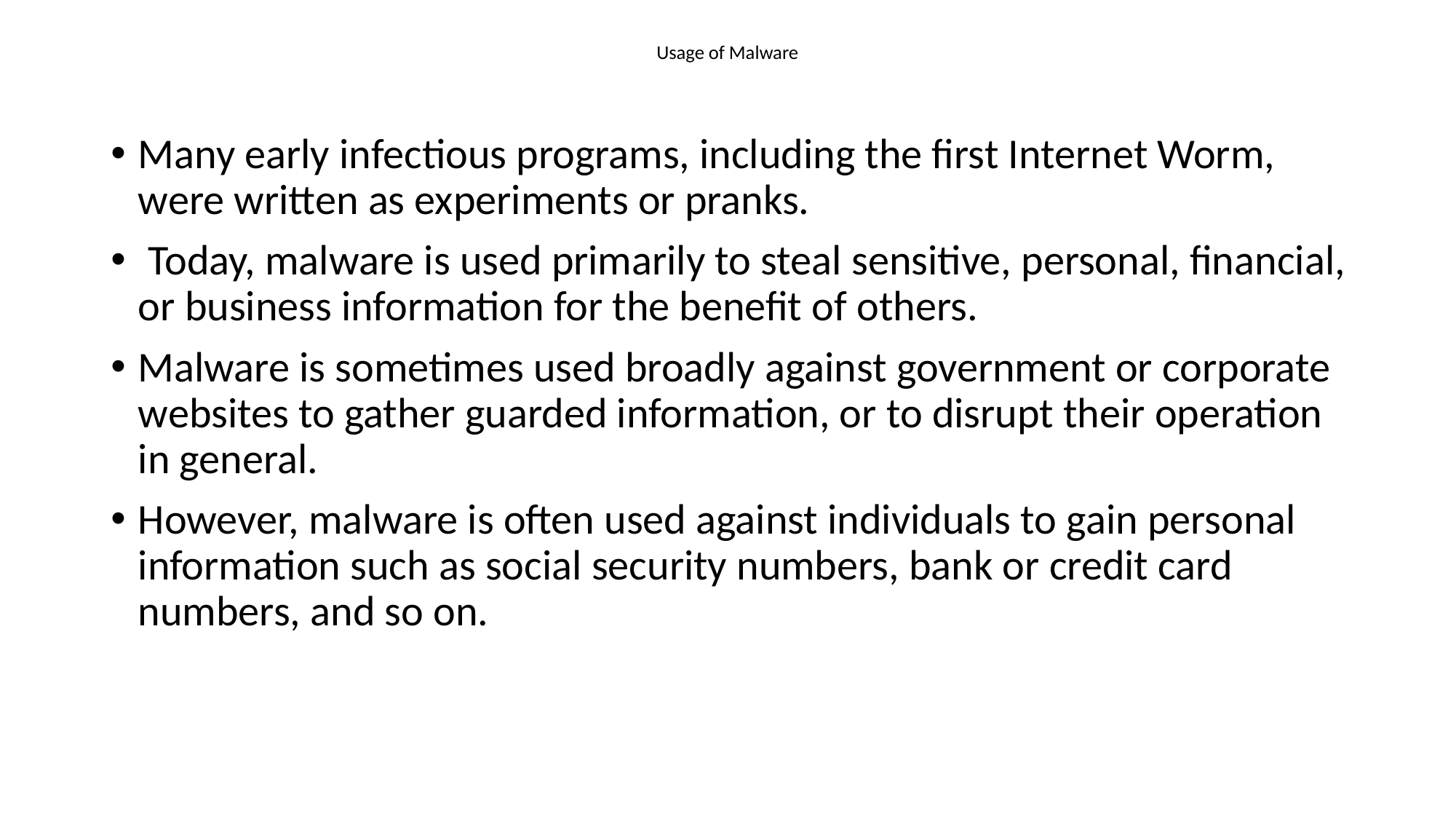

# Usage of Malware
Many early infectious programs, including the first Internet Worm, were written as experiments or pranks.
 Today, malware is used primarily to steal sensitive, personal, financial, or business information for the benefit of others.
Malware is sometimes used broadly against government or corporate websites to gather guarded information, or to disrupt their operation in general.
However, malware is often used against individuals to gain personal information such as social security numbers, bank or credit card numbers, and so on.